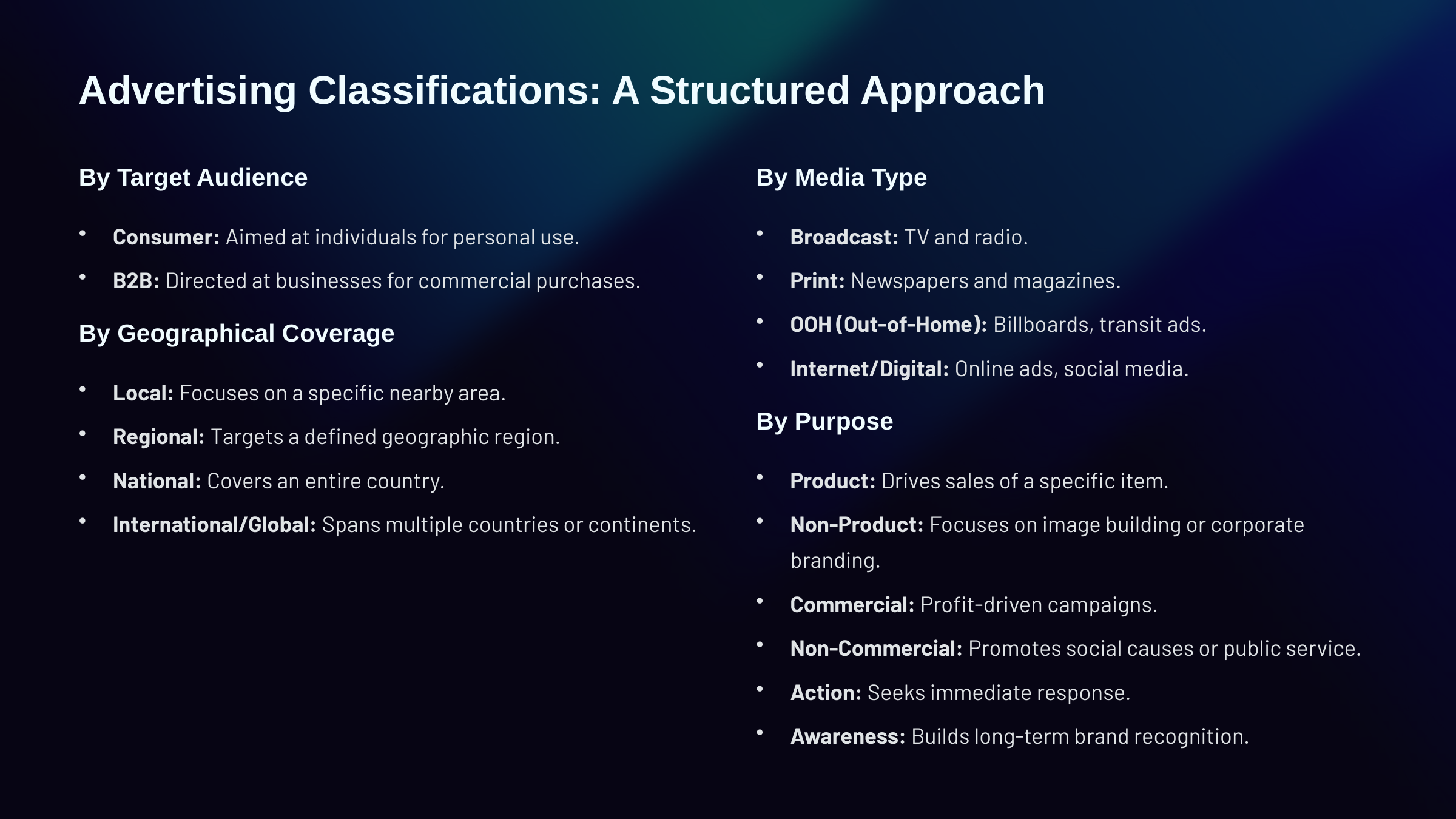

Advertising Classifications: A Structured Approach
By Target Audience
By Media Type
Consumer: Aimed at individuals for personal use.
Broadcast: TV and radio.
B2B: Directed at businesses for commercial purchases.
Print: Newspapers and magazines.
OOH (Out-of-Home): Billboards, transit ads.
By Geographical Coverage
Internet/Digital: Online ads, social media.
Local: Focuses on a specific nearby area.
By Purpose
Regional: Targets a defined geographic region.
National: Covers an entire country.
Product: Drives sales of a specific item.
International/Global: Spans multiple countries or continents.
Non-Product: Focuses on image building or corporate branding.
Commercial: Profit-driven campaigns.
Non-Commercial: Promotes social causes or public service.
Action: Seeks immediate response.
Awareness: Builds long-term brand recognition.